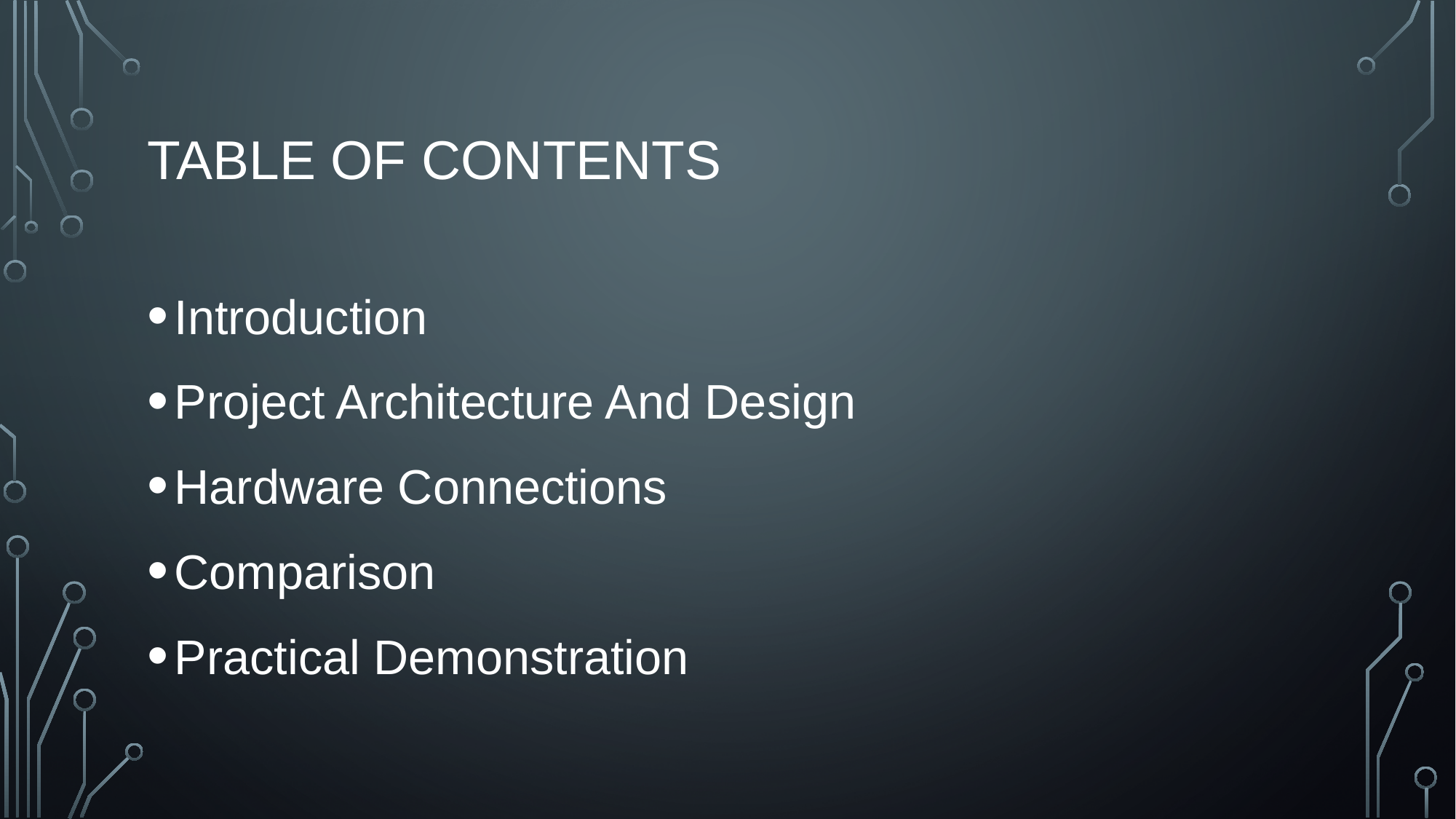

# Table of contents
Introduction
Project Architecture And Design
Hardware Connections
Comparison
Practical Demonstration